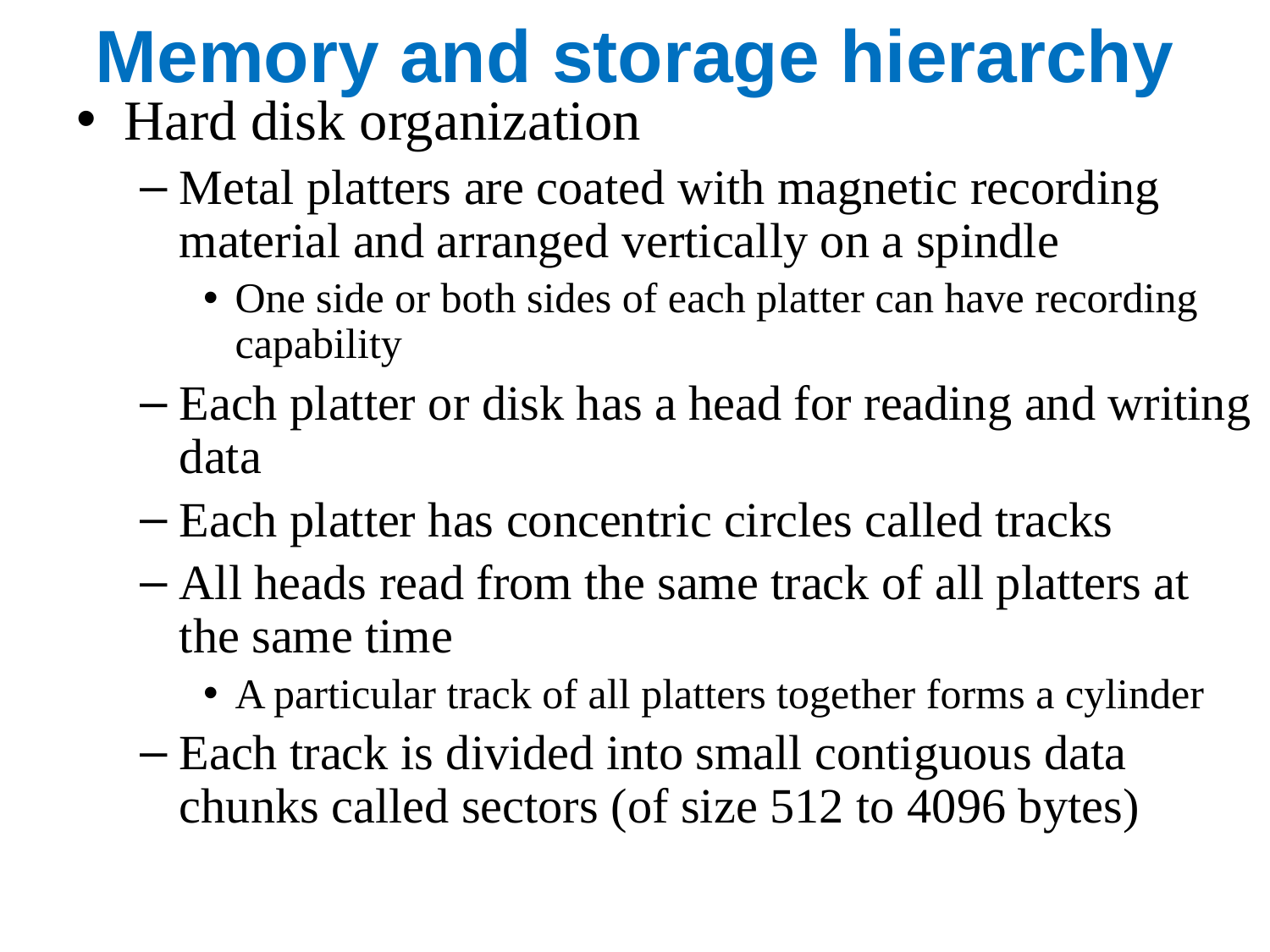

# Memory and storage hierarchy
Hard disk organization
Metal platters are coated with magnetic recording material and arranged vertically on a spindle
One side or both sides of each platter can have recording capability
Each platter or disk has a head for reading and writing data
Each platter has concentric circles called tracks
All heads read from the same track of all platters at the same time
A particular track of all platters together forms a cylinder
Each track is divided into small contiguous data chunks called sectors (of size 512 to 4096 bytes)